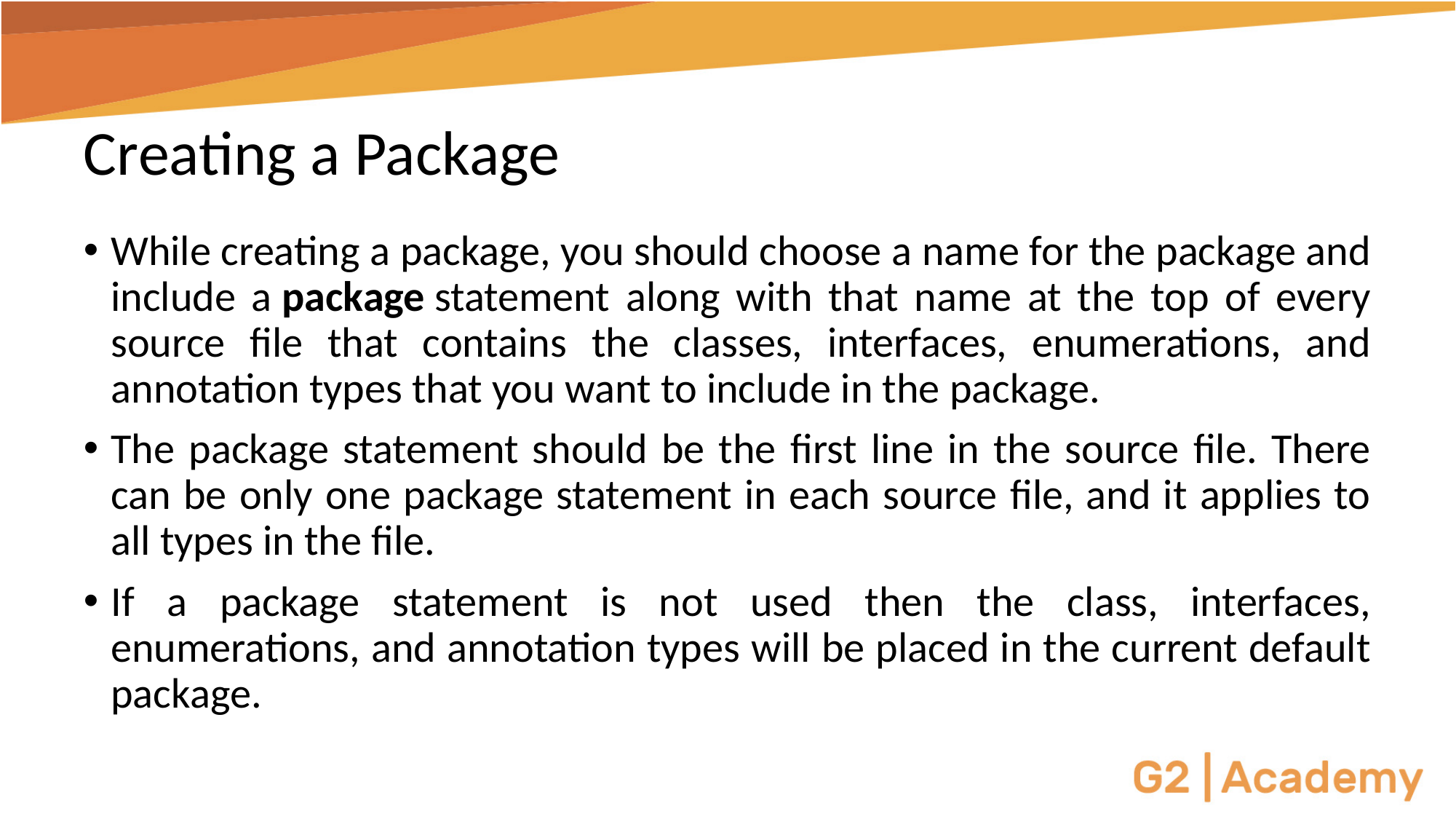

# Creating a Package
While creating a package, you should choose a name for the package and include a package statement along with that name at the top of every source file that contains the classes, interfaces, enumerations, and annotation types that you want to include in the package.
The package statement should be the first line in the source file. There can be only one package statement in each source file, and it applies to all types in the file.
If a package statement is not used then the class, interfaces, enumerations, and annotation types will be placed in the current default package.